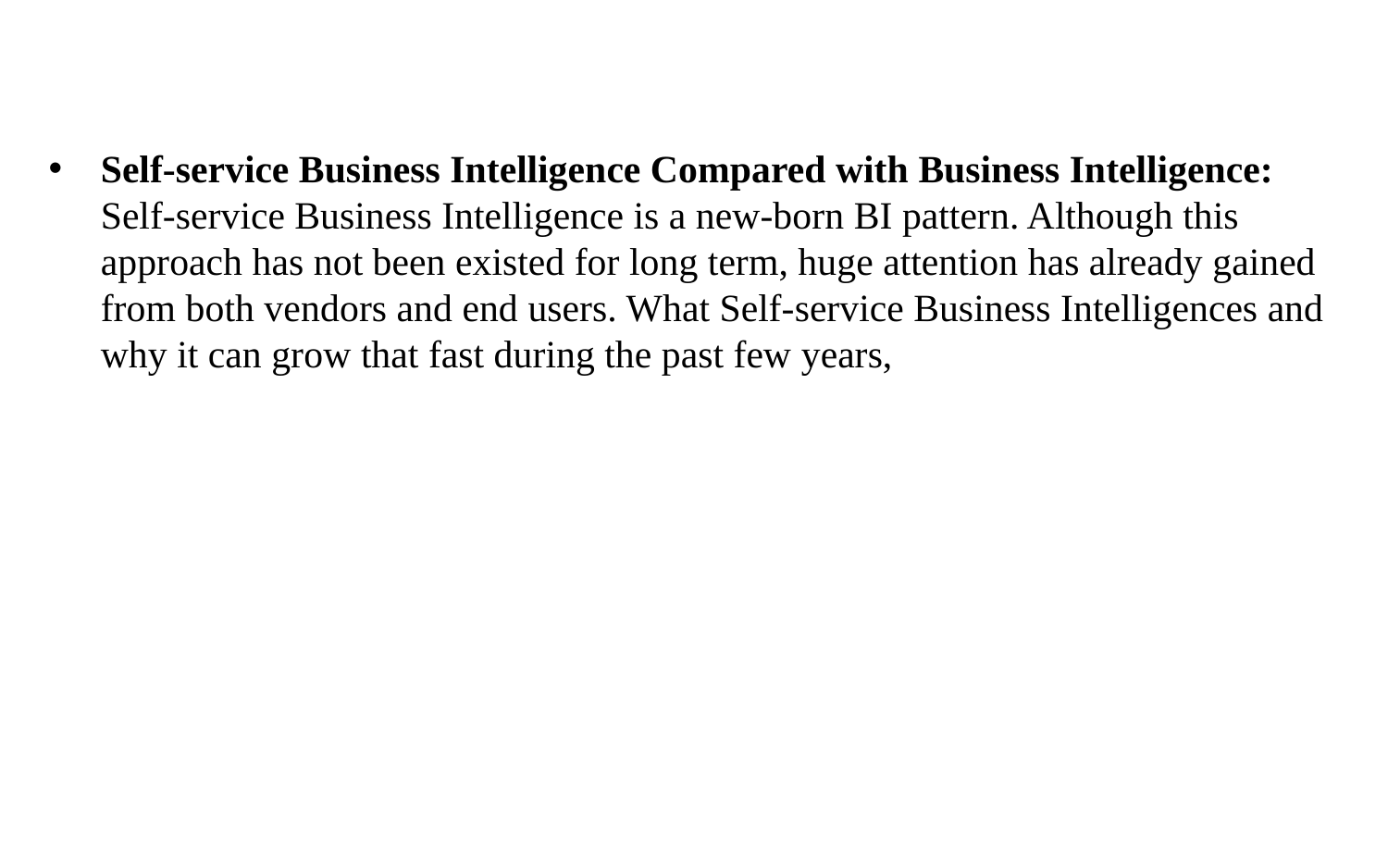

Self-service Business Intelligence Compared with Business Intelligence: Self-service Business Intelligence is a new-born BI pattern. Although this approach has not been existed for long term, huge attention has already gained from both vendors and end users. What Self-service Business Intelligences and why it can grow that fast during the past few years,